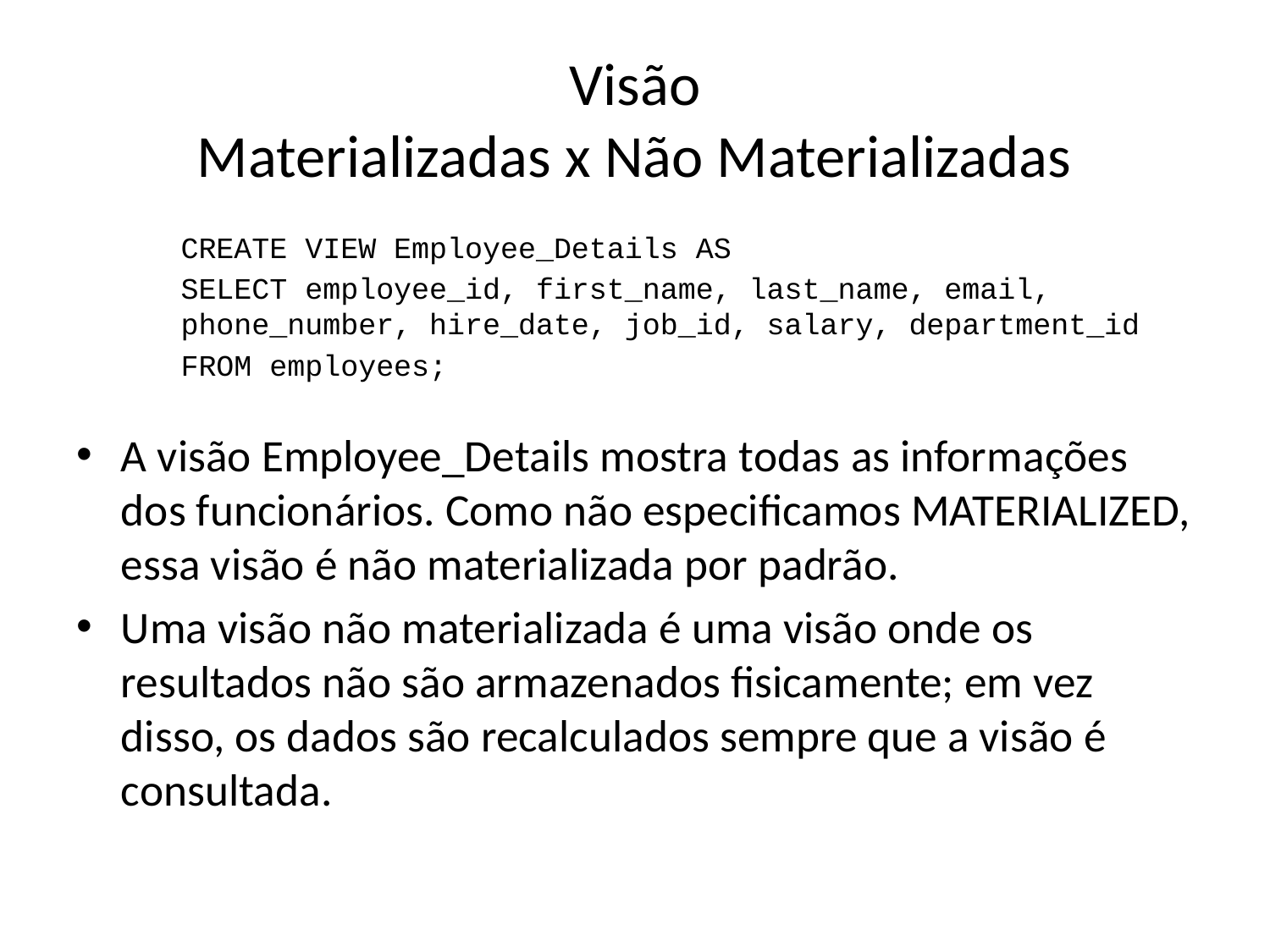

# Visão Materializadas x Não Materializadas
CREATE VIEW Employee_Details AS
SELECT employee_id, first_name, last_name, email, phone_number, hire_date, job_id, salary, department_id
FROM employees;

A visão Employee_Details mostra todas as informações dos funcionários. Como não especificamos MATERIALIZED, essa visão é não materializada por padrão.
Uma visão não materializada é uma visão onde os resultados não são armazenados fisicamente; em vez disso, os dados são recalculados sempre que a visão é consultada.